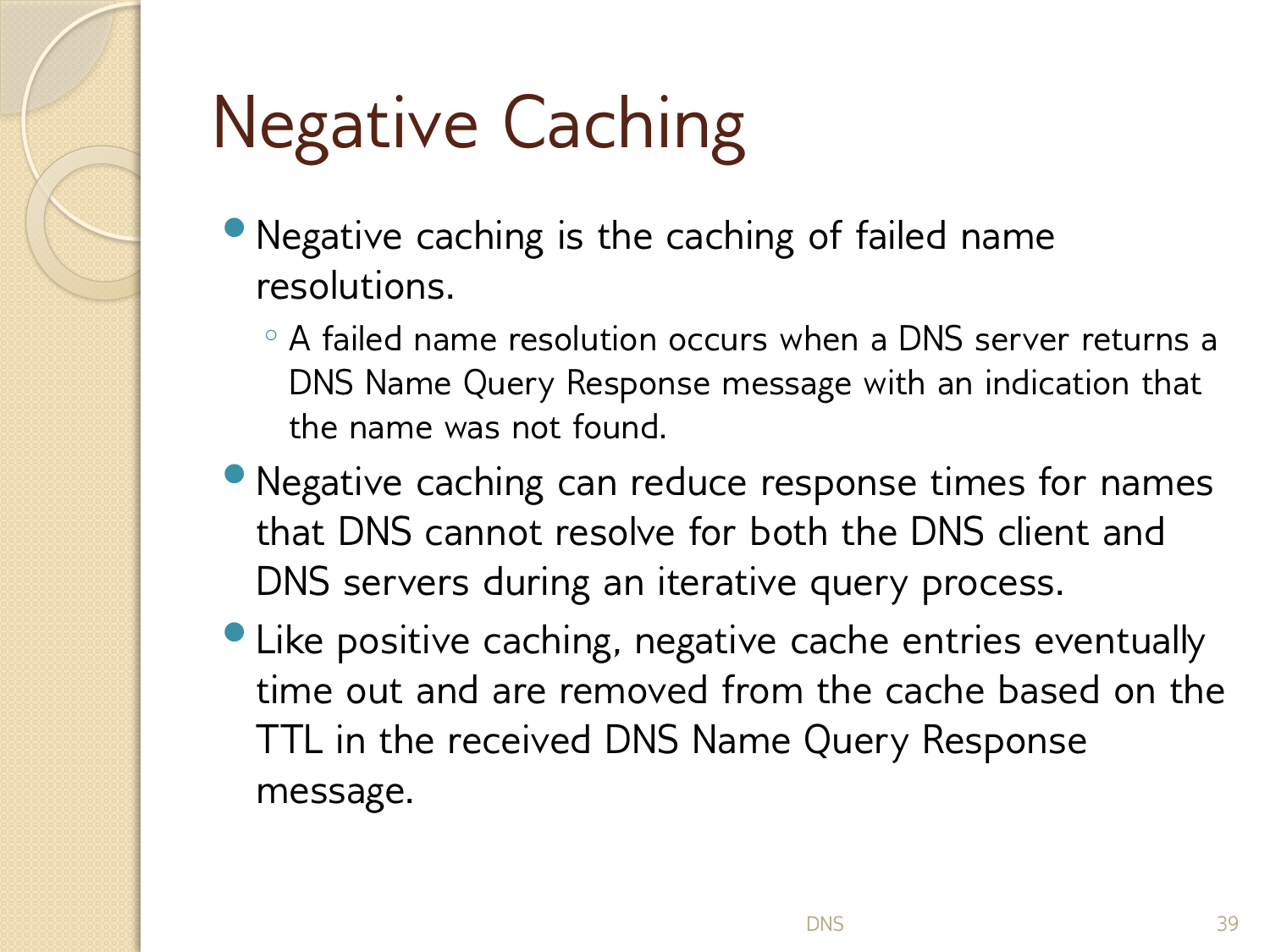

# Negative Caching
Negative caching is the caching of failed name resolutions.
A failed name resolution occurs when a DNS server returns a DNS Name Query Response message with an indication that the name was not found.
Negative caching can reduce response times for names that DNS cannot resolve for both the DNS client and DNS servers during an iterative query process.
Like positive caching, negative cache entries eventually time out and are removed from the cache based on the TTL in the received DNS Name Query Response message.
DNS
39